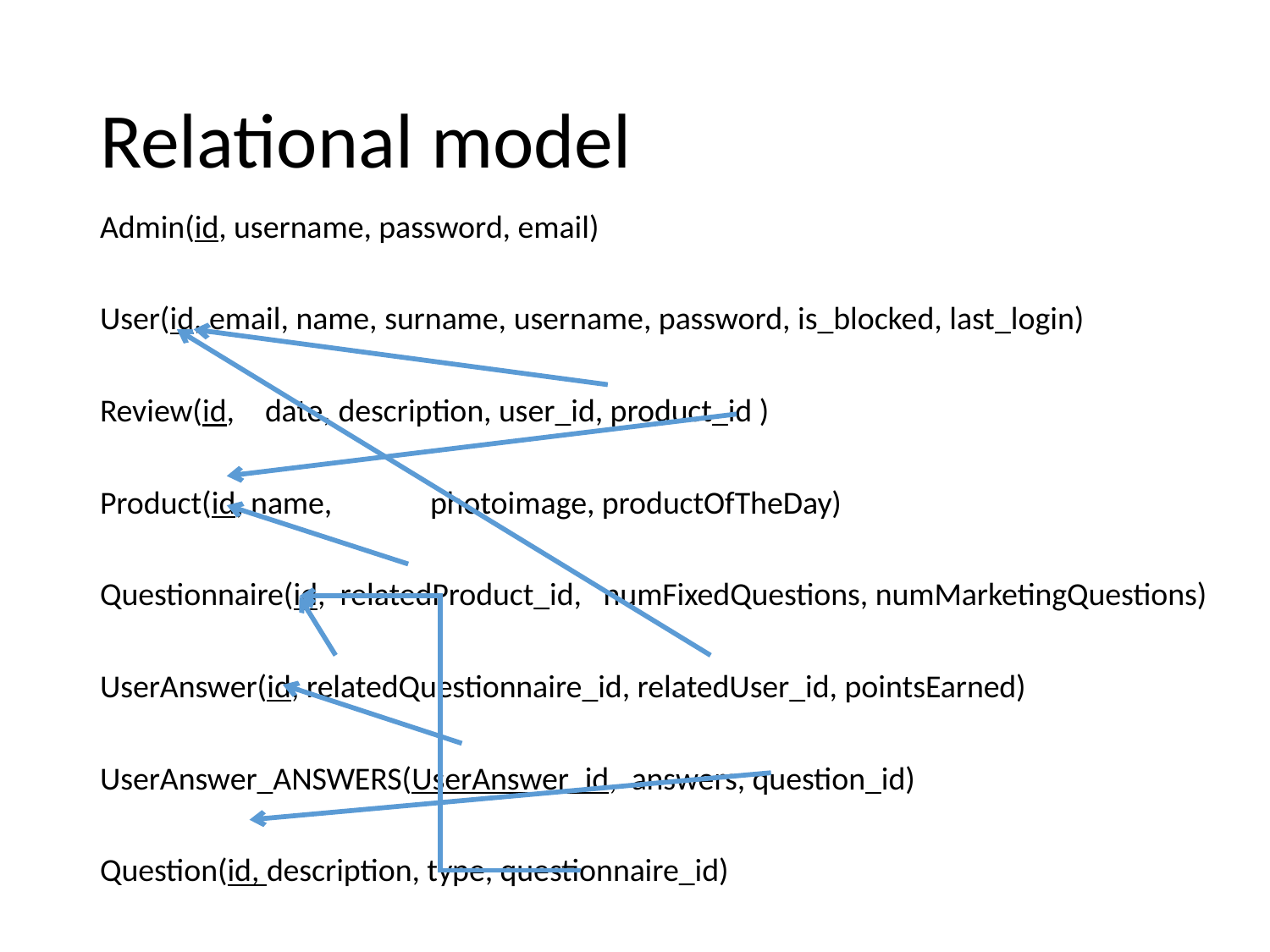

# Relational model
Admin(id, username, password, email)

User(id, email, name, surname, username, password, is_blocked, last_login)

Review(id, 	date, description, user_id, product_id )

Product(id, name, 		photoimage, productOfTheDay)

Questionnaire(id,  relatedProduct_id,   numFixedQuestions, numMarketingQuestions)

UserAnswer(id, relatedQuestionnaire_id, relatedUser_id, pointsEarned)

UserAnswer_ANSWERS(UserAnswer_id,  answers, question_id)

Question(id, description, type, questionnaire_id)